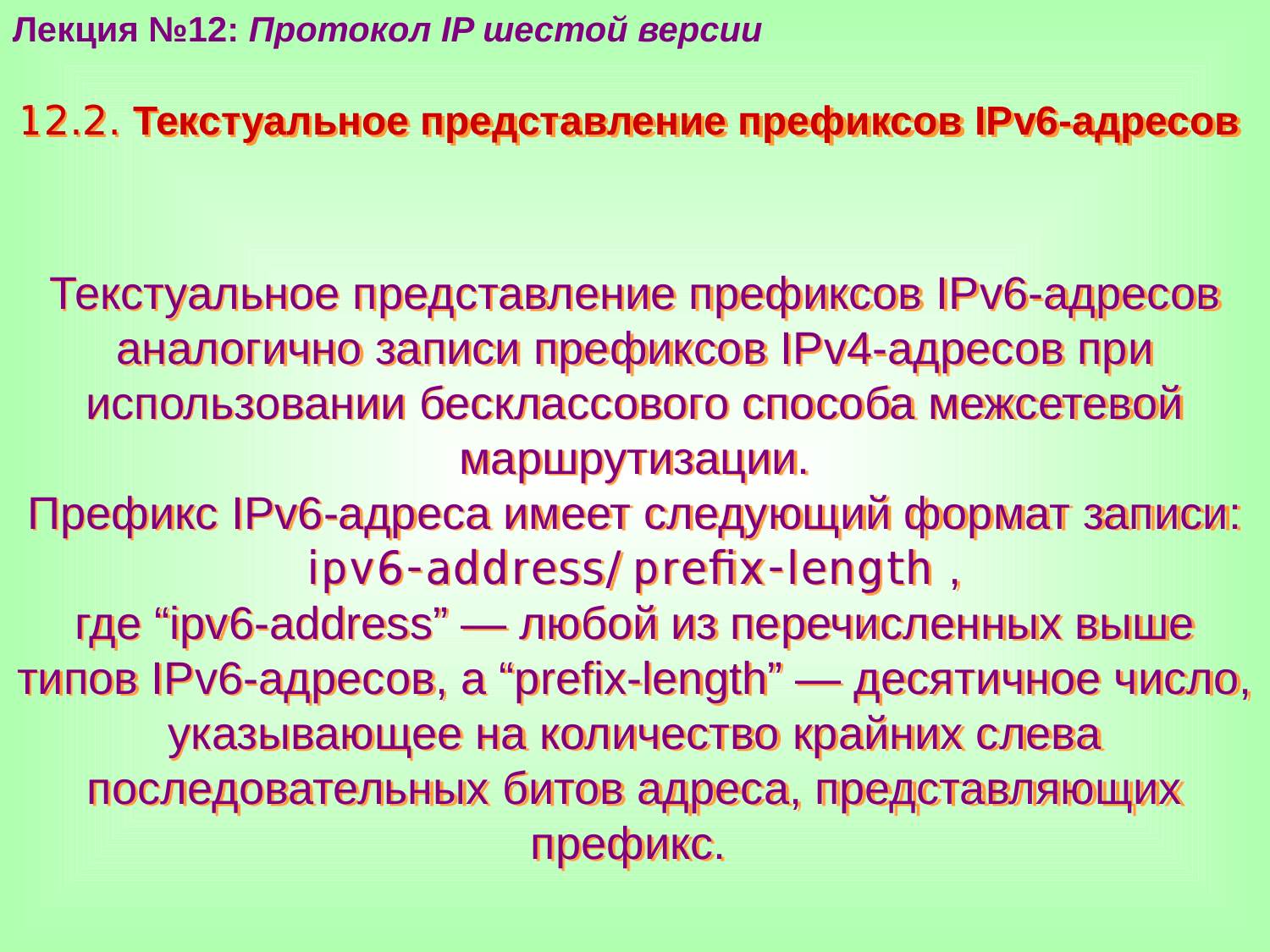

Лекция №12: Протокол IP шестой версии
12.2. Текстуальное представление префиксов IPv6-адресов
Текстуальное представление префиксов IPv6-адресов аналогично записи префиксов IPv4-адресов при использовании бесклассового способа межсетевой маршрутизации.
Префикс IPv6-адреса имеет следующий формат записи:
ipv6-address/prefix-length ,
где “ipv6-address” — любой из перечисленных выше типов IPv6-адресов, а “prefix-length” — десятичное число, указывающее на количество крайних слева последовательных битов адреса, представляющих префикс.